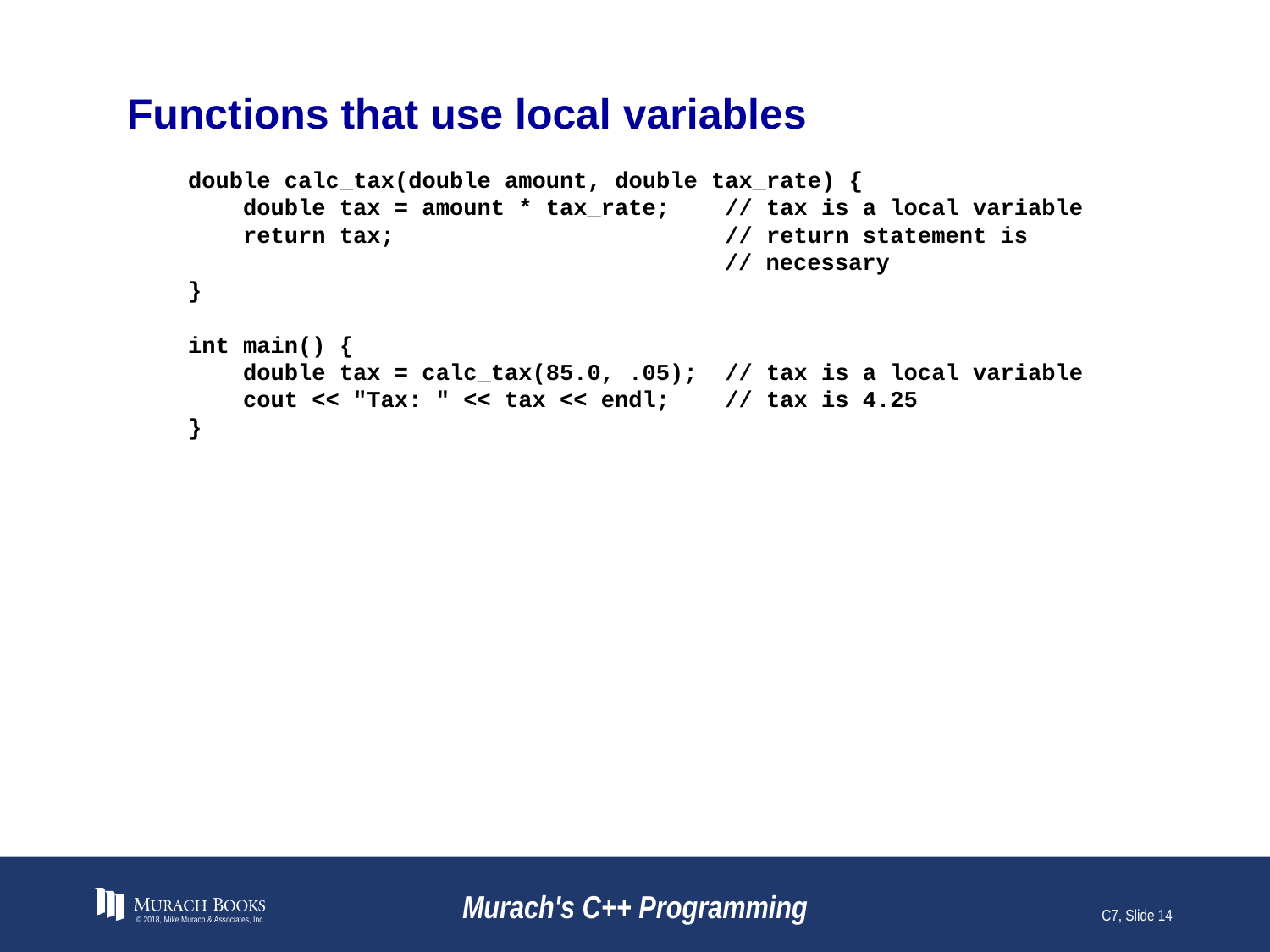

# Functions that use local variables
double calc_tax(double amount, double tax_rate) {
    double tax = amount * tax_rate;    // tax is a local variable
    return tax;                        // return statement is
                                       // necessary
}

int main() {
    double tax = calc_tax(85.0, .05);  // tax is a local variable
    cout << "Tax: " << tax << endl;    // tax is 4.25
}

© 2018, Mike Murach & Associates, Inc.
Murach's C++ Programming

C7, Slide 14